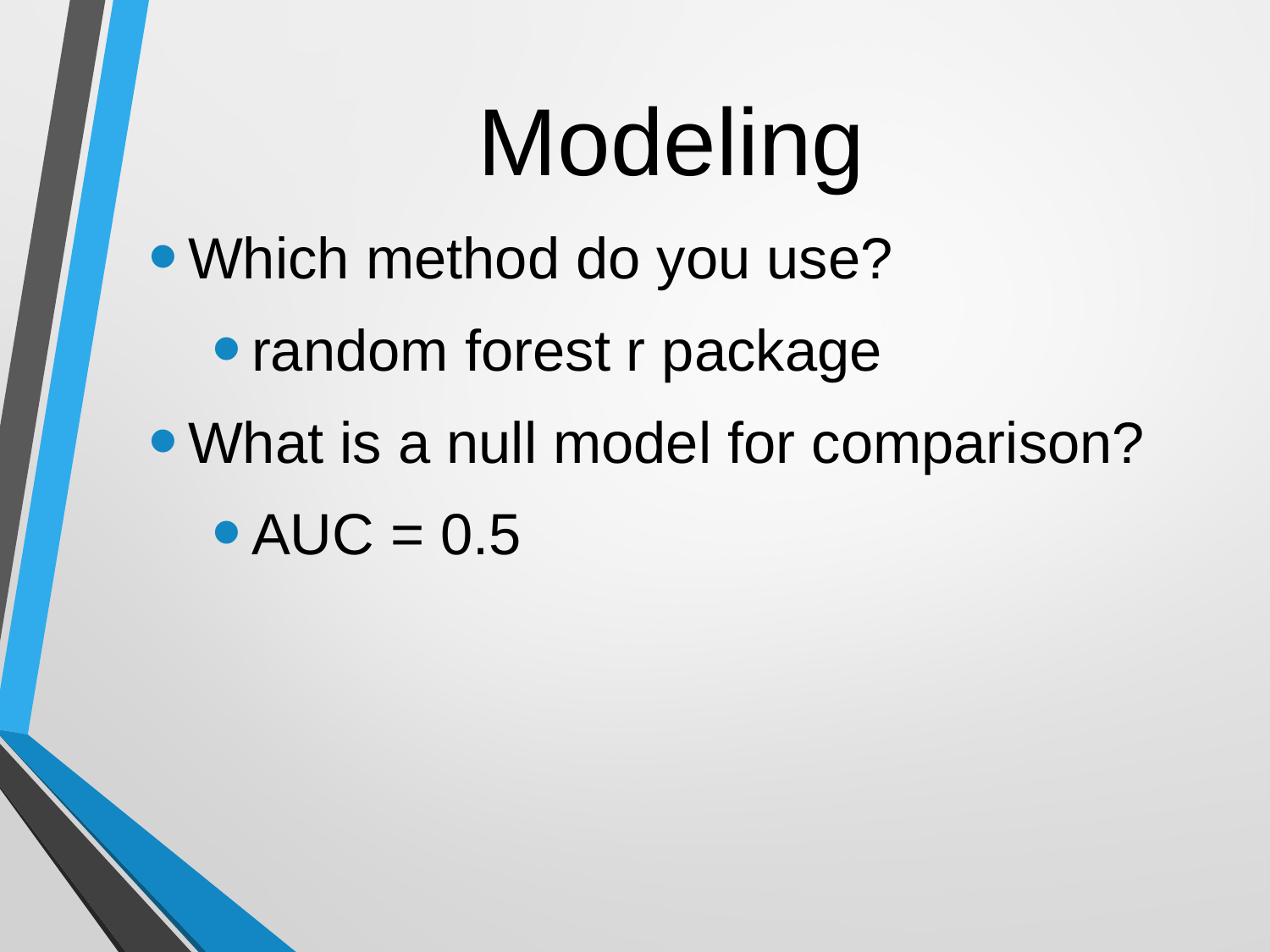

# Modeling
Which method do you use?
random forest r package
What is a null model for comparison?
AUC = 0.5